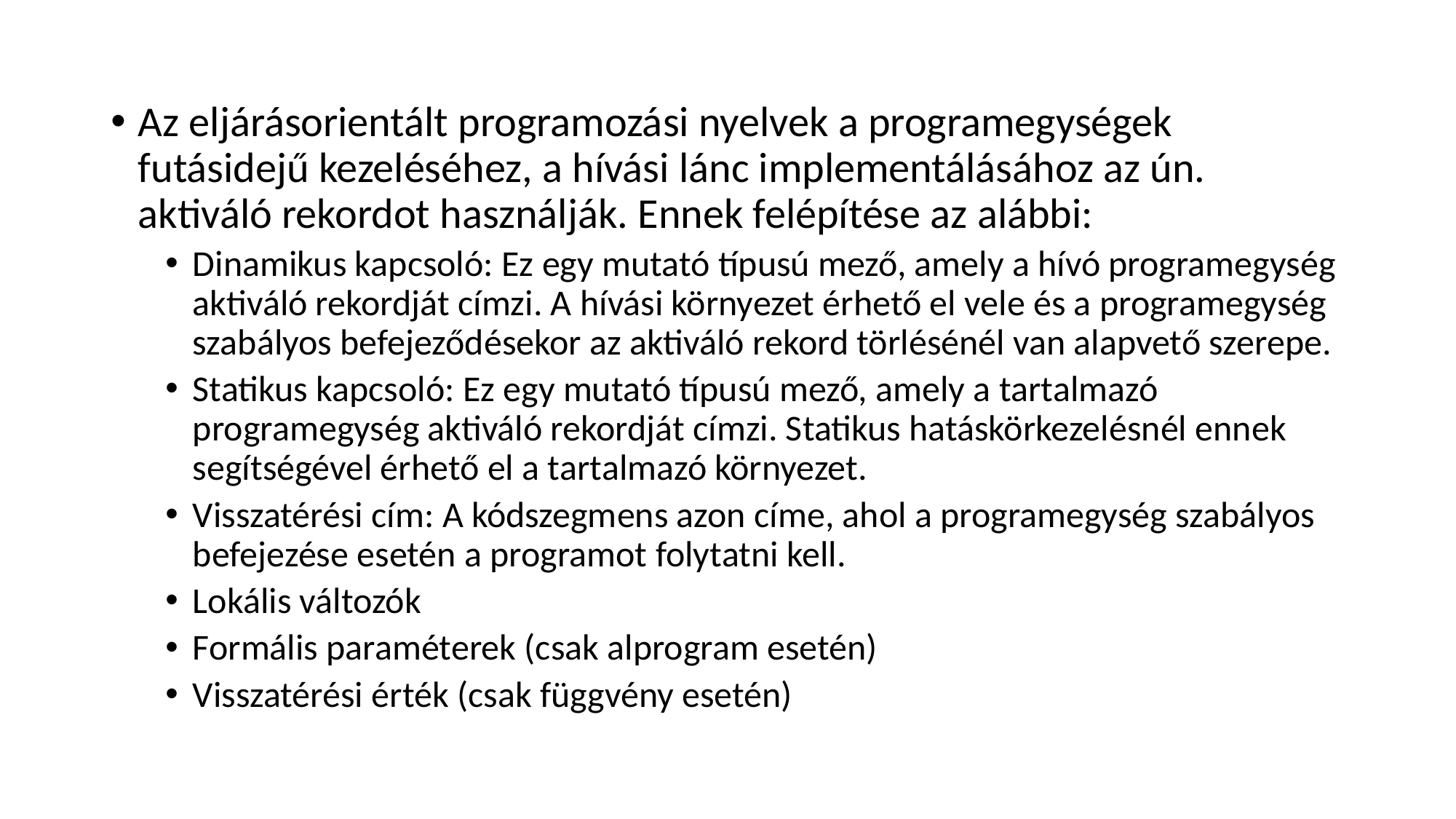

Az eljárásorientált programozási nyelvek a programegységek futásidejű kezeléséhez, a hívási lánc implementálásához az ún. aktiváló rekordot használják. Ennek felépítése az alábbi:
Dinamikus kapcsoló: Ez egy mutató típusú mező, amely a hívó programegység aktiváló rekordját címzi. A hívási környezet érhető el vele és a programegység szabályos befejeződésekor az aktiváló rekord törlésénél van alapvető szerepe.
Statikus kapcsoló: Ez egy mutató típusú mező, amely a tartalmazó programegység aktiváló rekordját címzi. Statikus hatáskörkezelésnél ennek segítségével érhető el a tartalmazó környezet.
Visszatérési cím: A kódszegmens azon címe, ahol a programegység szabályos befejezése esetén a programot folytatni kell.
Lokális változók
Formális paraméterek (csak alprogram esetén)
Visszatérési érték (csak függvény esetén)